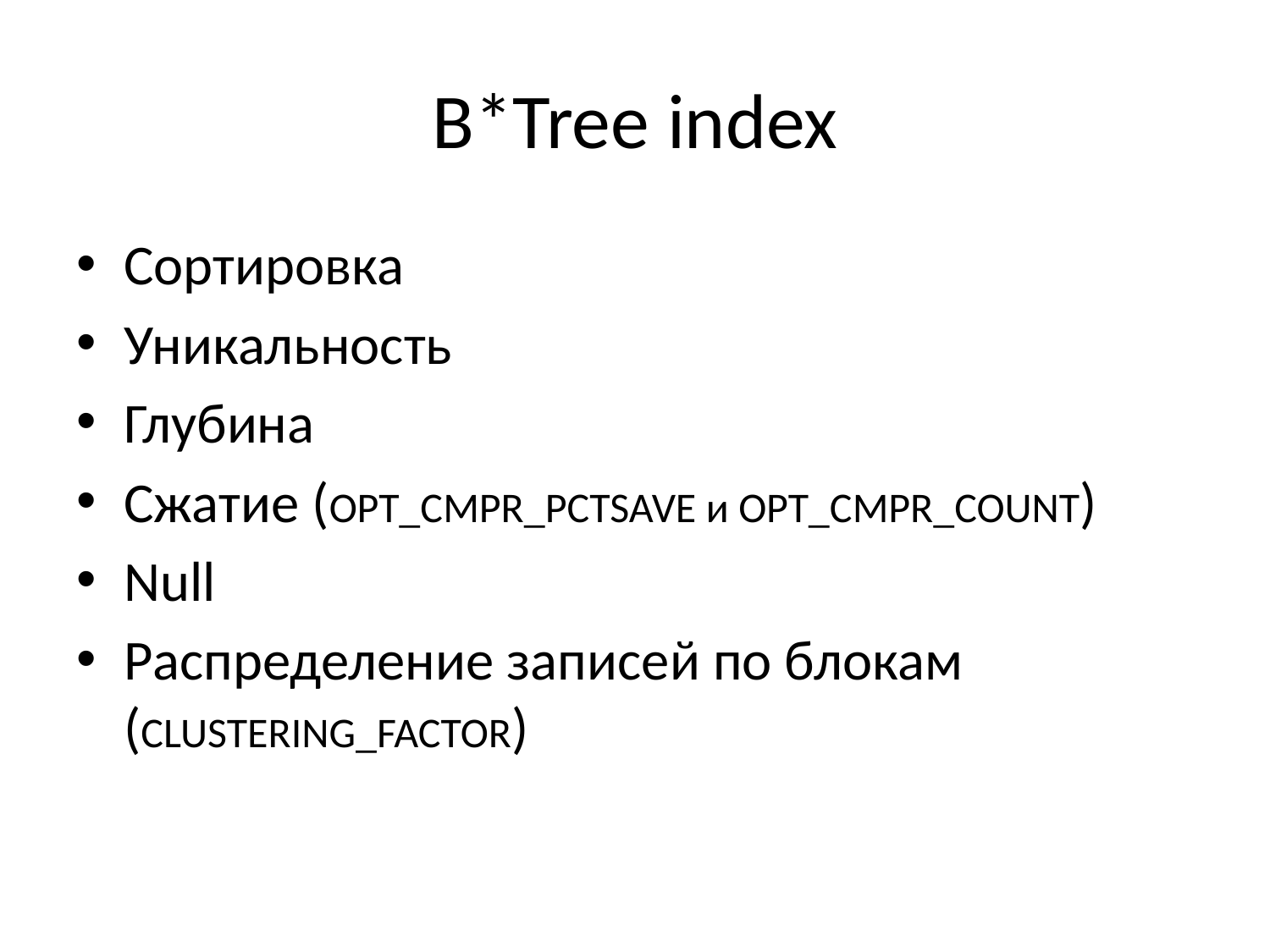

# B*Tree index
Сортировка
Уникальность
Глубина
Сжатие (OPT_CMPR_PCTSAVE и OPT_CMPR_COUNT)
Null
Распределение записей по блокам (CLUSTERING_FACTOR)